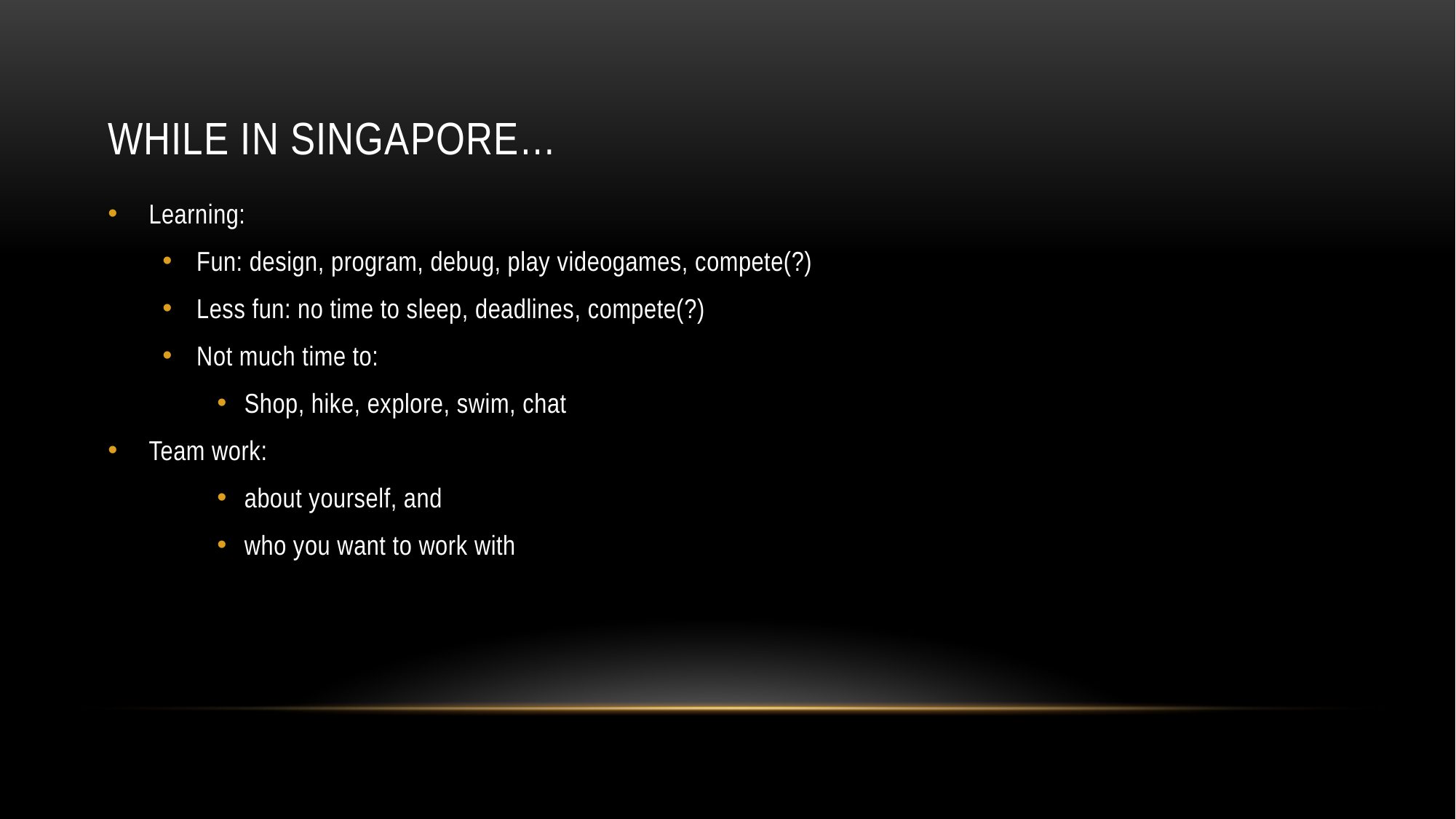

# While in Singapore…
Learning:
Fun: design, program, debug, play videogames, compete(?)
Less fun: no time to sleep, deadlines, compete(?)
Not much time to:
Shop, hike, explore, swim, chat
Team work:
about yourself, and
who you want to work with